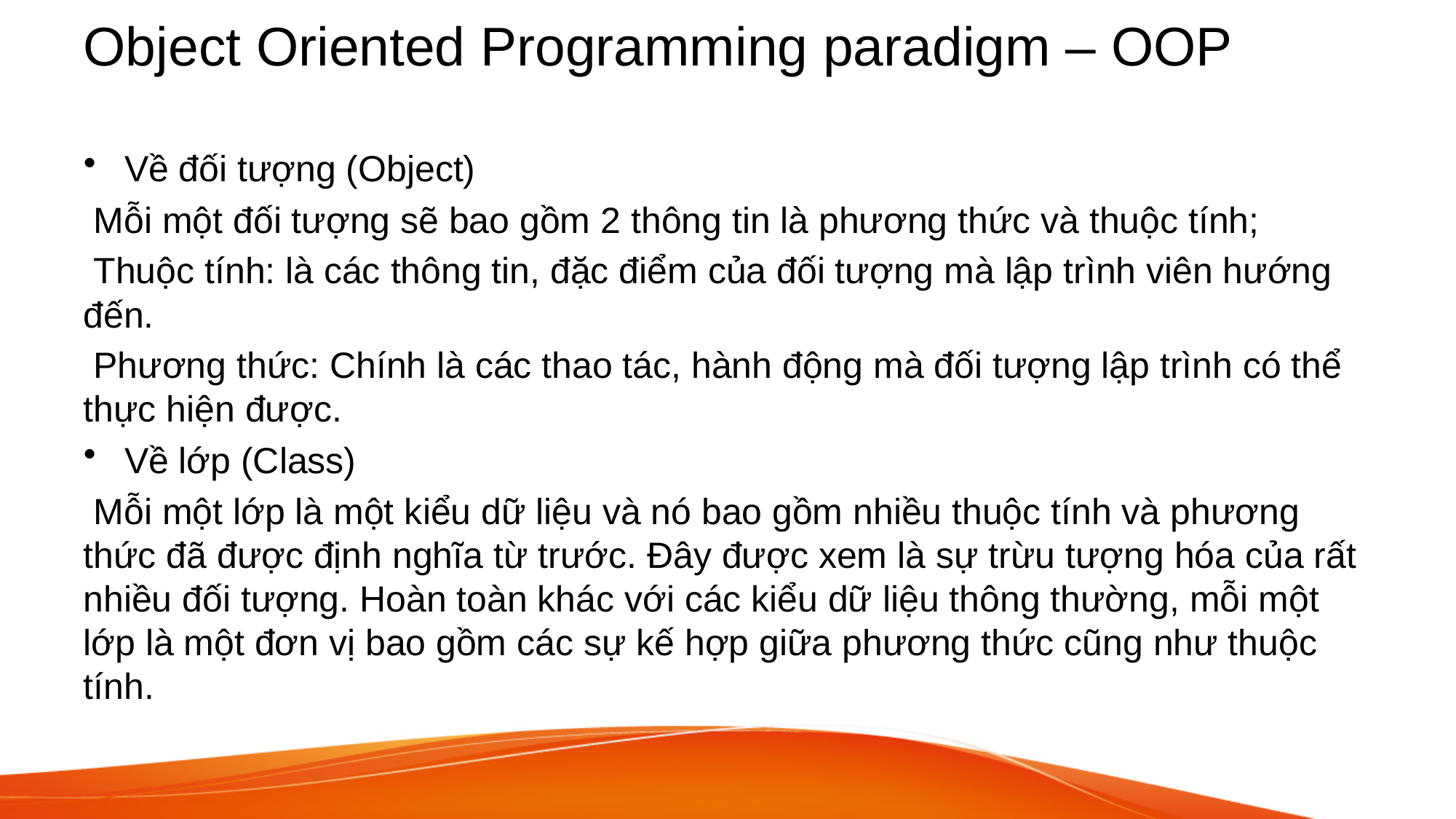

# Object Oriented Programming paradigm – OOP
Về đối tượng (Object)
 Mỗi một đối tượng sẽ bao gồm 2 thông tin là phương thức và thuộc tính;
 Thuộc tính: là các thông tin, đặc điểm của đối tượng mà lập trình viên hướng đến.
 Phương thức: Chính là các thao tác, hành động mà đối tượng lập trình có thể thực hiện được.
Về lớp (Class)
 Mỗi một lớp là một kiểu dữ liệu và nó bao gồm nhiều thuộc tính và phương thức đã được định nghĩa từ trước. Đây được xem là sự trừu tượng hóa của rất nhiều đối tượng. Hoàn toàn khác với các kiểu dữ liệu thông thường, mỗi một lớp là một đơn vị bao gồm các sự kế hợp giữa phương thức cũng như thuộc tính.